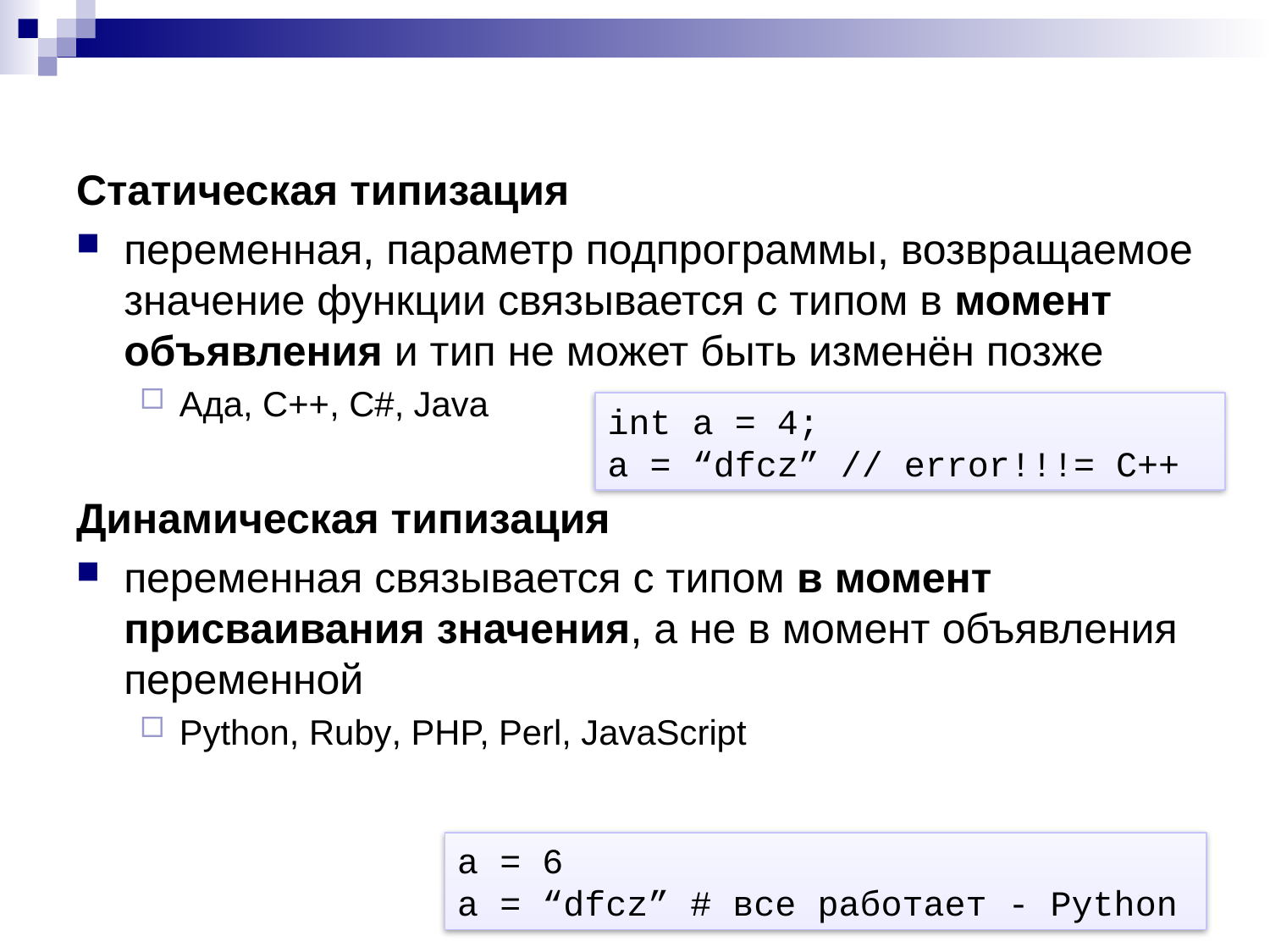

Статическая типизация
переменная, параметр подпрограммы, возвращаемое значение функции связывается с типом в момент объявления и тип не может быть изменён позже
Ада, C++, C#, Java

Динамическая типизация
переменная связывается с типом в момент присваивания значения, а не в момент объявления переменной
Python, Ruby, PHP, Perl, JavaScript
int a = 4;
a = “dfcz” // error!!!= C++
a = 6
a = “dfcz” # все работает - Python
18